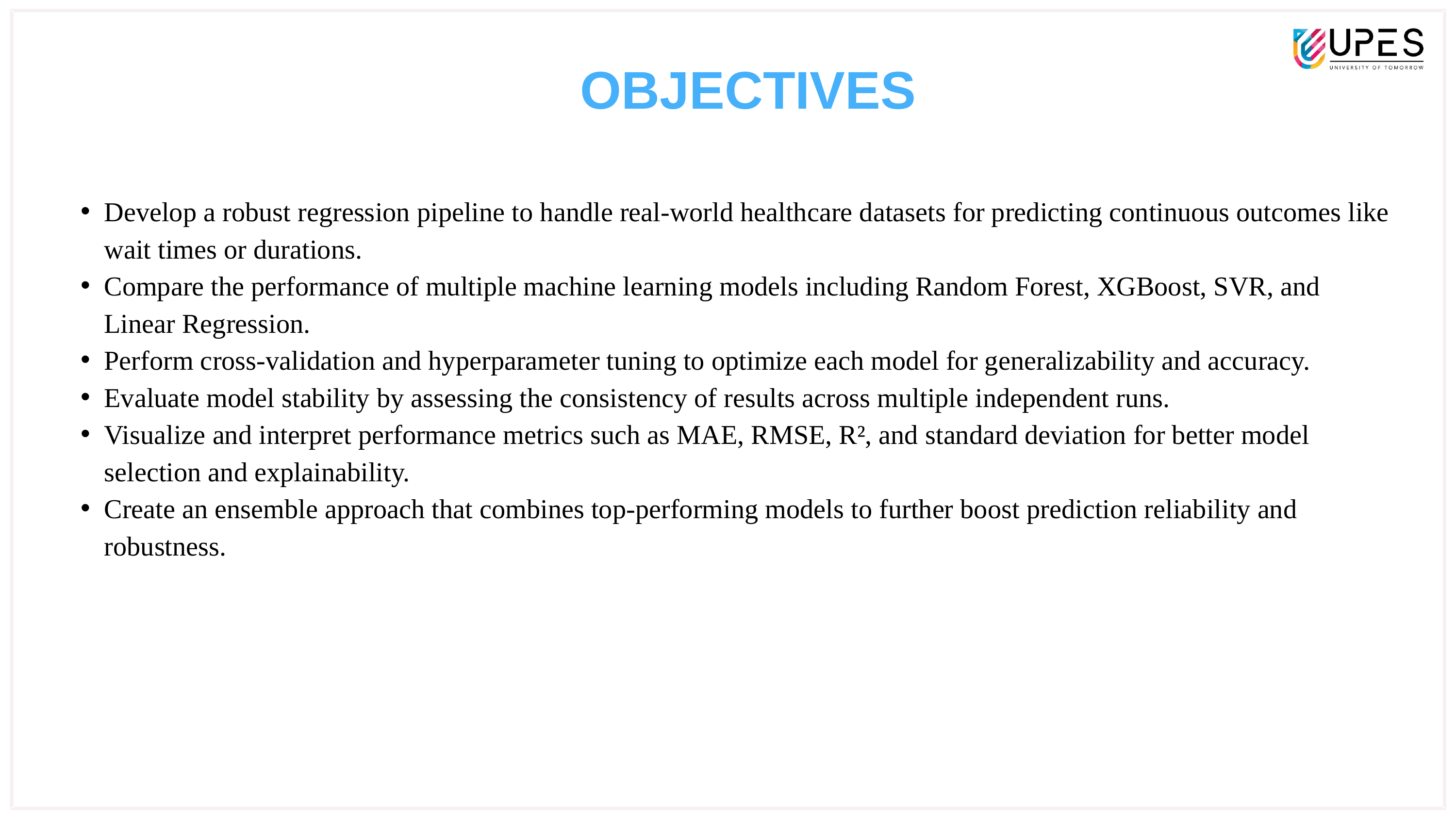

OBJECTIVES

Develop a robust regression pipeline to handle real-world healthcare datasets for predicting continuous outcomes like wait times or durations.
Compare the performance of multiple machine learning models including Random Forest, XGBoost, SVR, and Linear Regression.
Perform cross-validation and hyperparameter tuning to optimize each model for generalizability and accuracy.
Evaluate model stability by assessing the consistency of results across multiple independent runs.
Visualize and interpret performance metrics such as MAE, RMSE, R², and standard deviation for better model selection and explainability.
Create an ensemble approach that combines top-performing models to further boost prediction reliability and robustness.